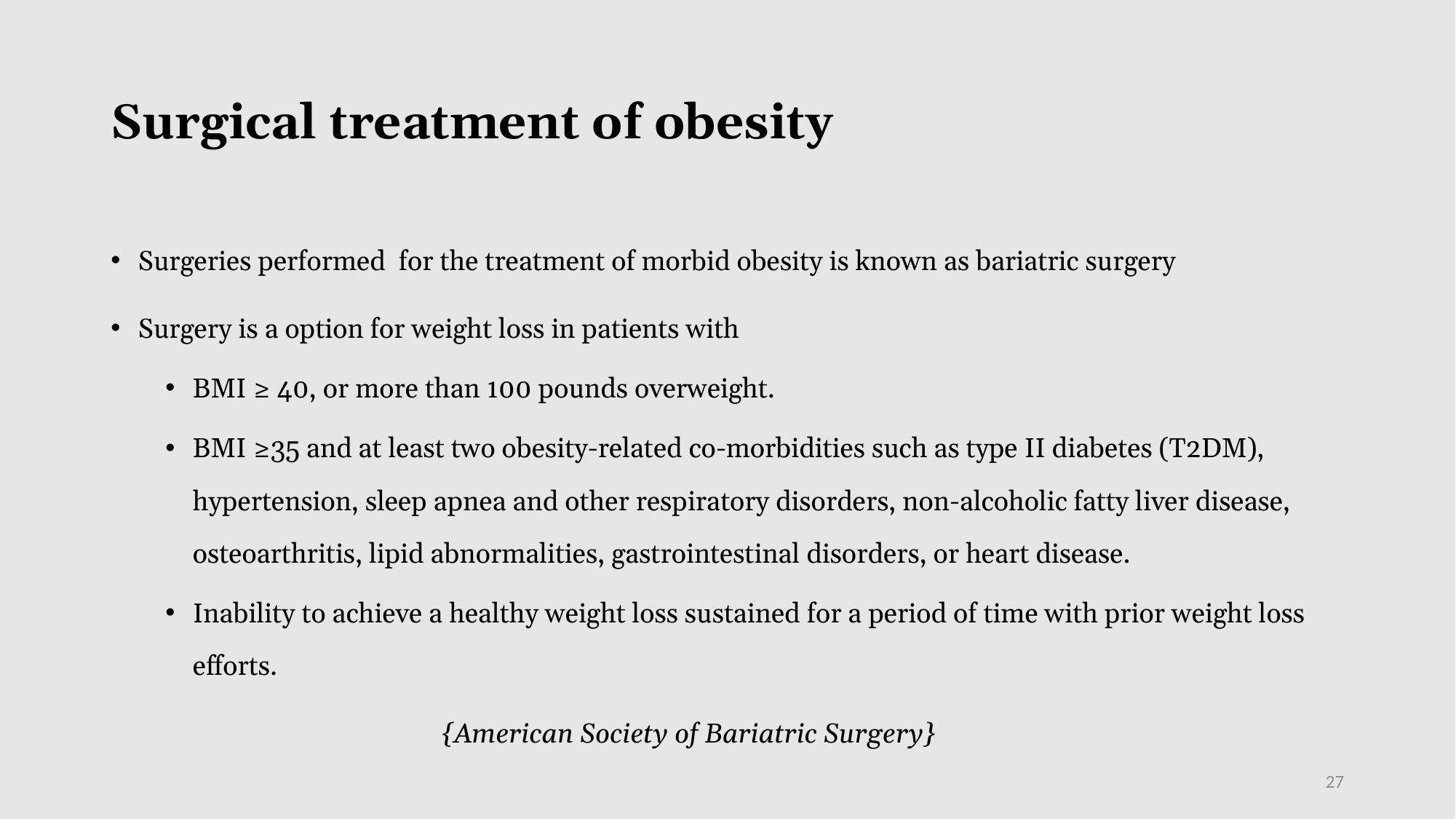

# Surgical treatment of obesity
Surgeries performed  for the treatment of morbid obesity is known as bariatric surgery
Surgery is a option for weight loss in patients with
BMI ≥ 40, or more than 100 pounds overweight.
BMI ≥35 and at least two obesity-related co-morbidities such as type II diabetes (T2DM), hypertension, sleep apnea and other respiratory disorders, non-alcoholic fatty liver disease, osteoarthritis, lipid abnormalities, gastrointestinal disorders, or heart disease.
Inability to achieve a healthy weight loss sustained for a period of time with prior weight loss efforts.
                                                 {American Society of Bariatric Surgery}

27